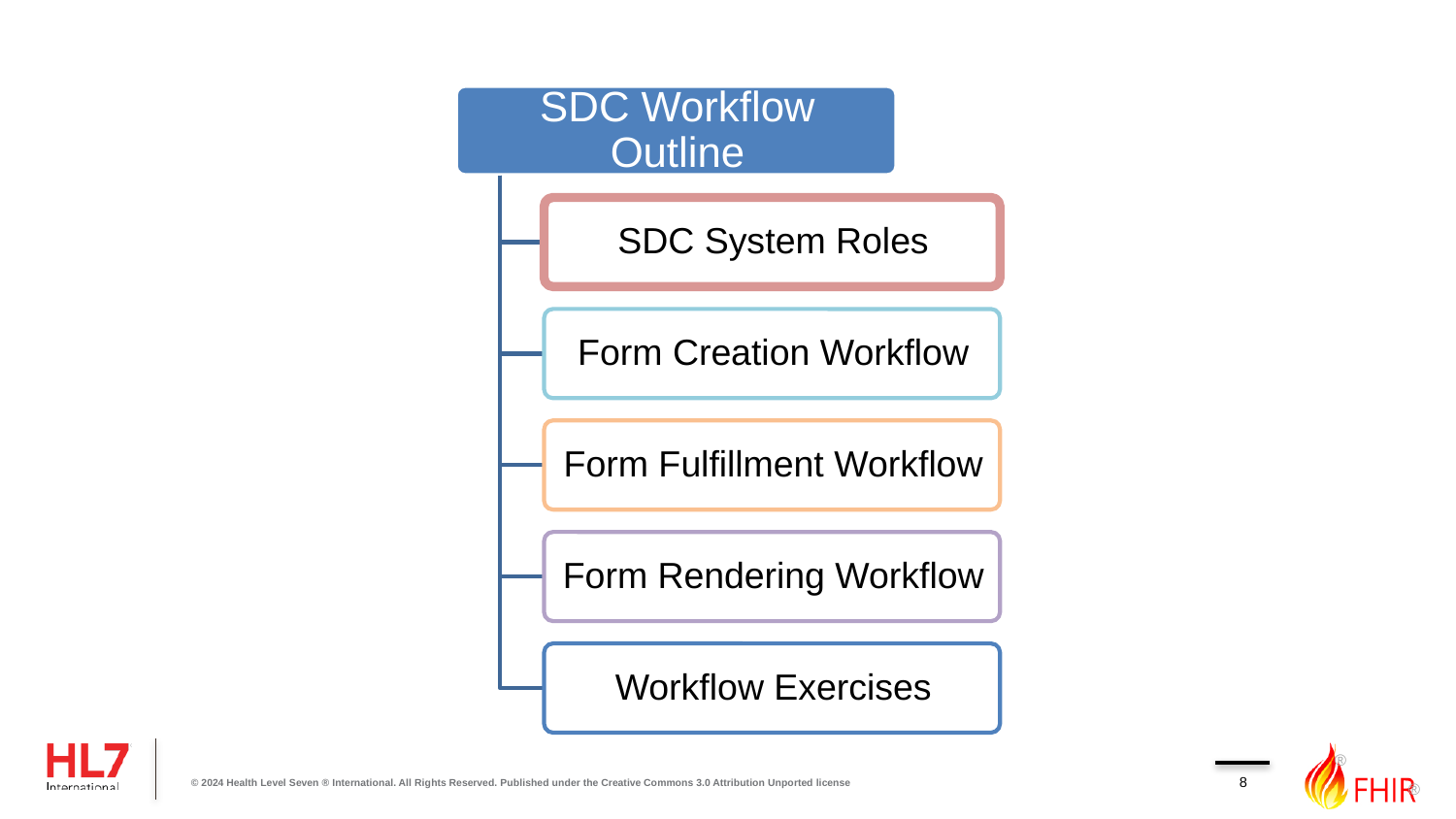

SDC Workflow Outline
SDC System Roles
Form Creation Workflow
Form Fulfillment Workflow
Form Rendering Workflow
Workflow Exercises
8
© 2024 Health Level Seven ® International. All Rights Reserved. Published under the Creative Commons 3.0 Attribution Unported license